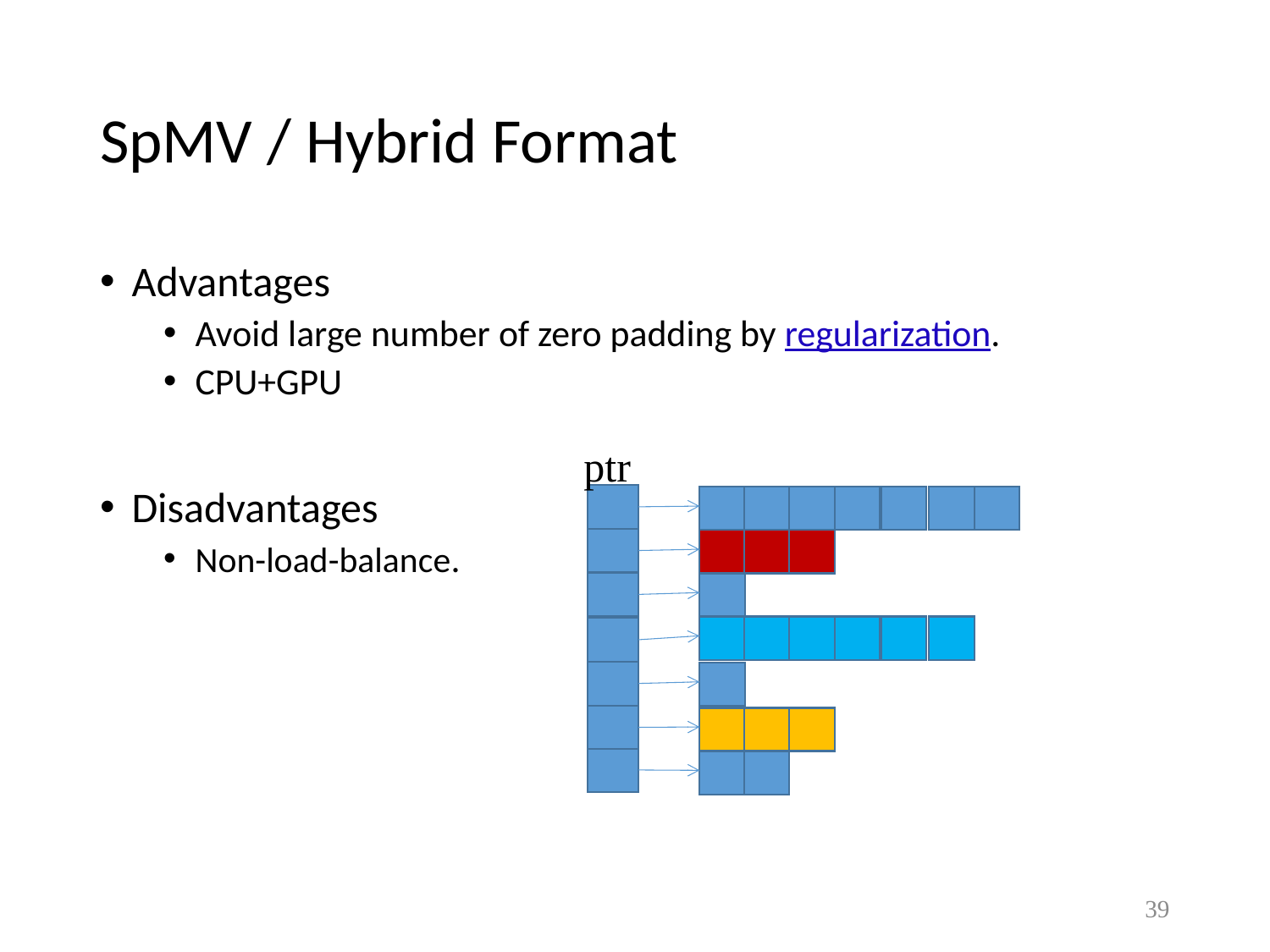

# SpMV / Hybrid Format
Advantages
Avoid large number of zero padding by regularization.
CPU+GPU

Disadvantages
Non-load-balance.

ptr

39